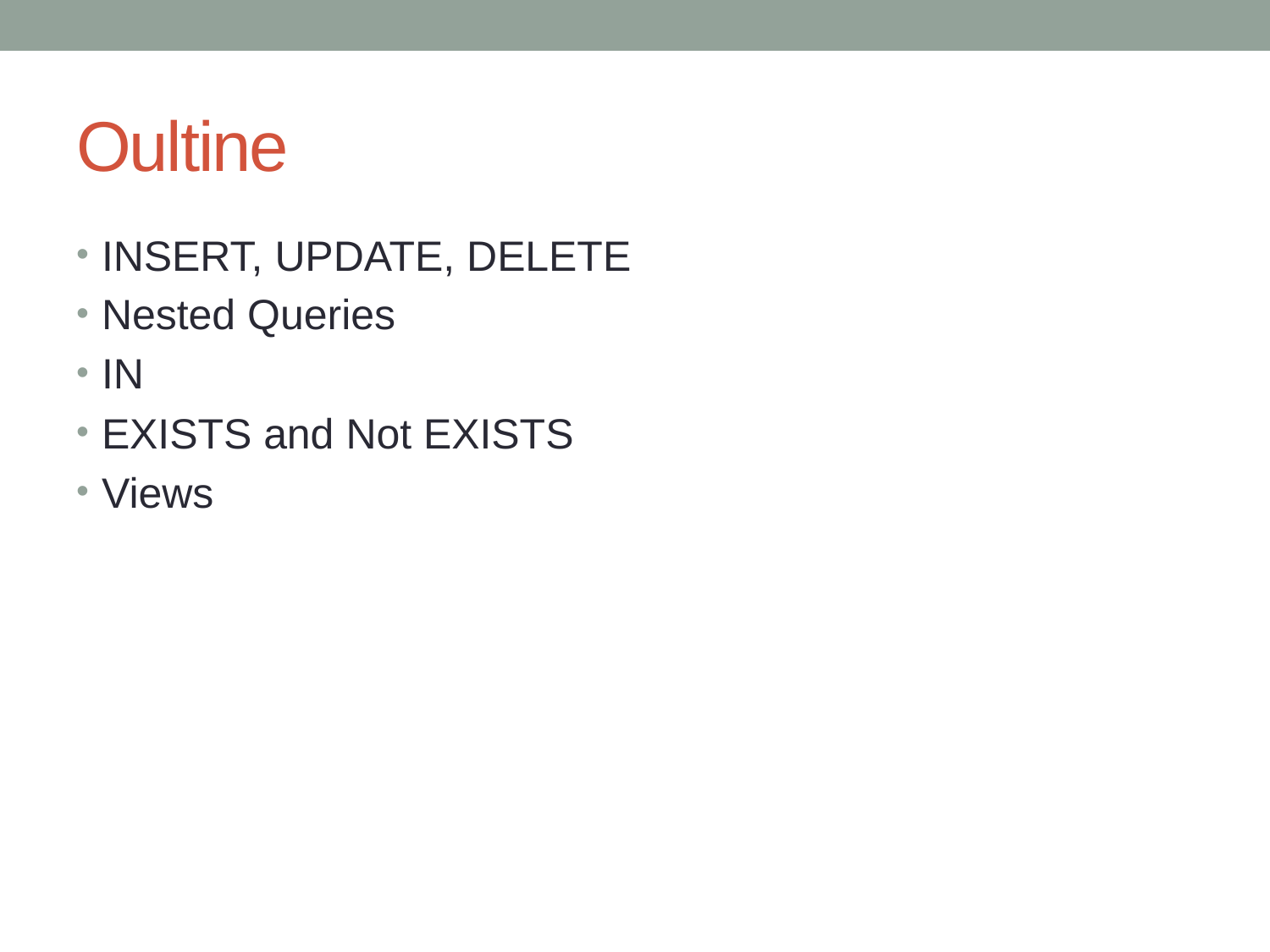

# Oultine
INSERT, UPDATE, DELETE
Nested Queries
IN
EXISTS and Not EXISTS
Views